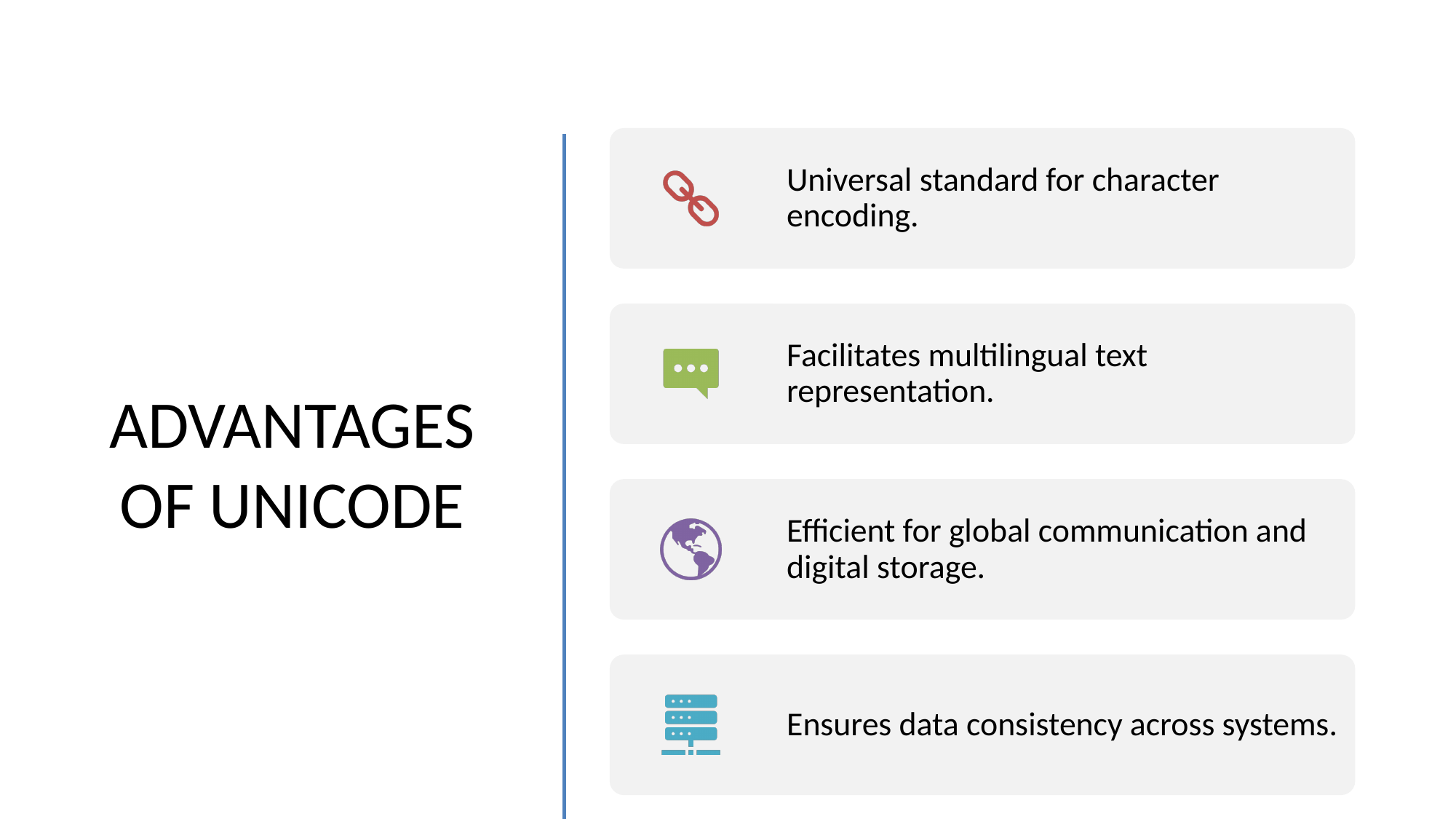

# ADVANTAGES OF UNICODE
Universal standard for character encoding.
Facilitates multilingual text representation.
Efficient for global communication and digital storage.
Ensures data consistency across systems.